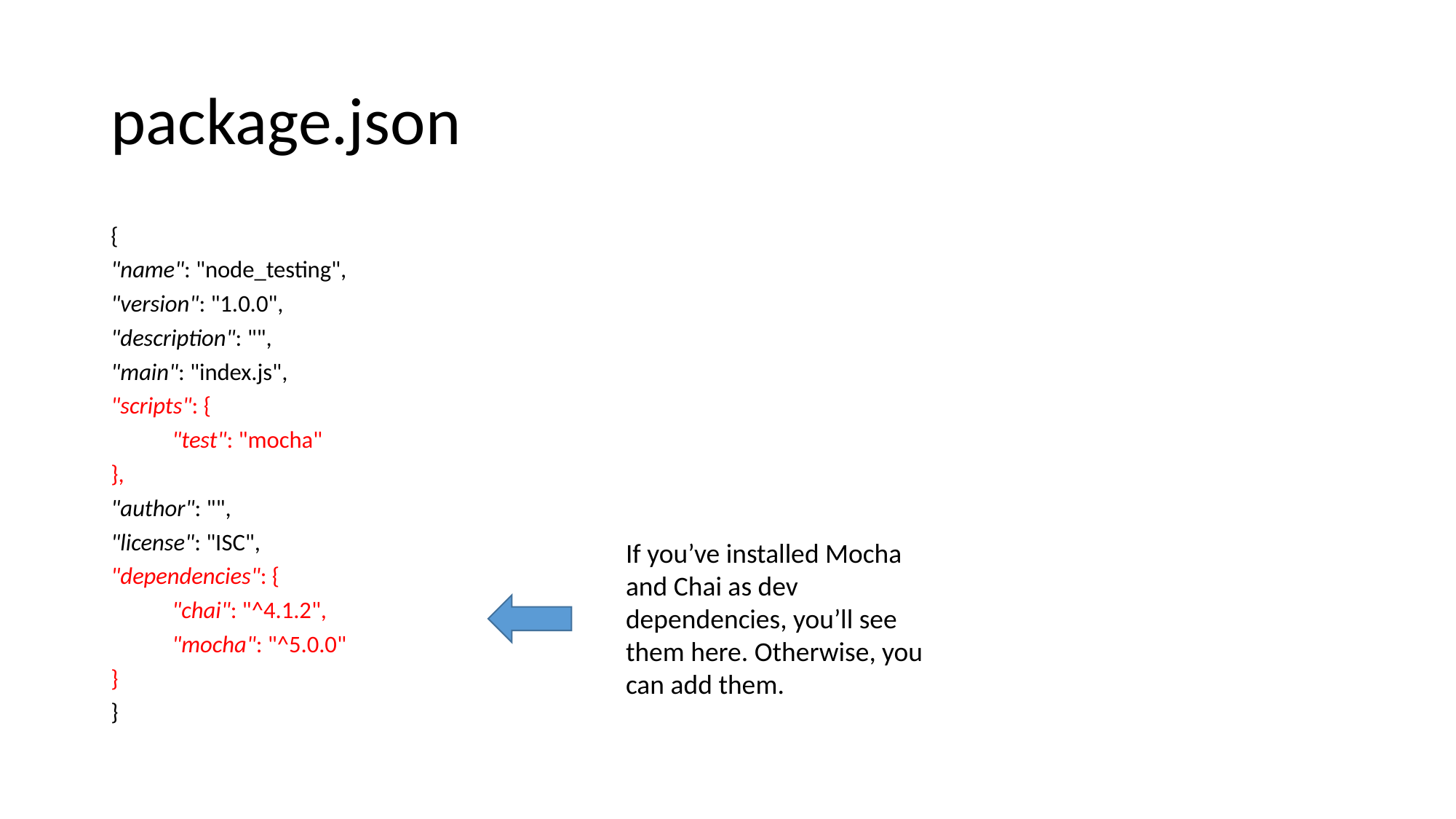

# package.json
{
"name": "node_testing",
"version": "1.0.0",
"description": "",
"main": "index.js",
"scripts": {
	"test": "mocha"
},
"author": "",
"license": "ISC",
"dependencies": {
	"chai": "^4.1.2",
	"mocha": "^5.0.0"
}
}
If you’ve installed Mocha and Chai as dev dependencies, you’ll see them here. Otherwise, you can add them.